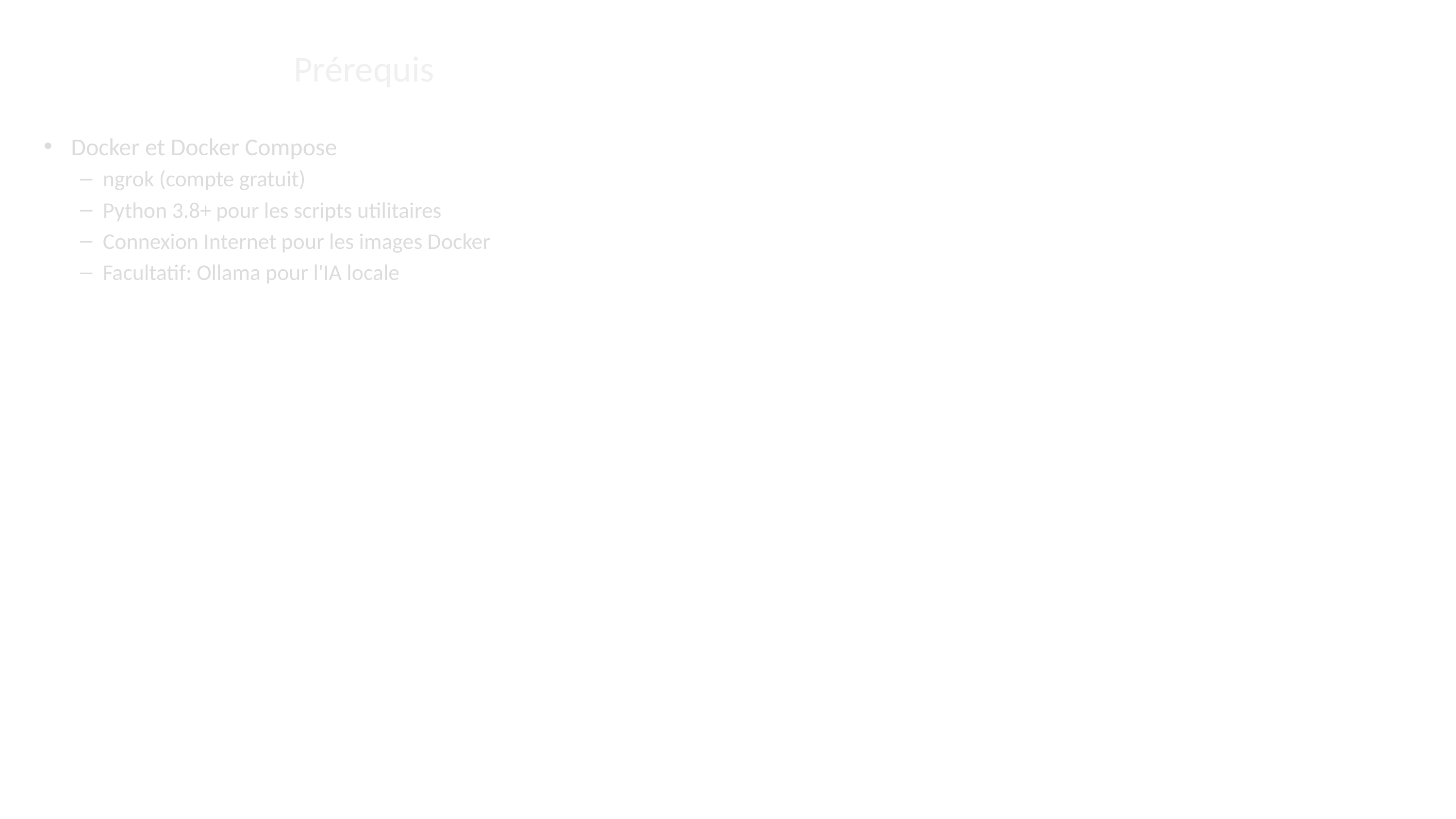

# Prérequis
Docker et Docker Compose
ngrok (compte gratuit)
Python 3.8+ pour les scripts utilitaires
Connexion Internet pour les images Docker
Facultatif: Ollama pour l'IA locale